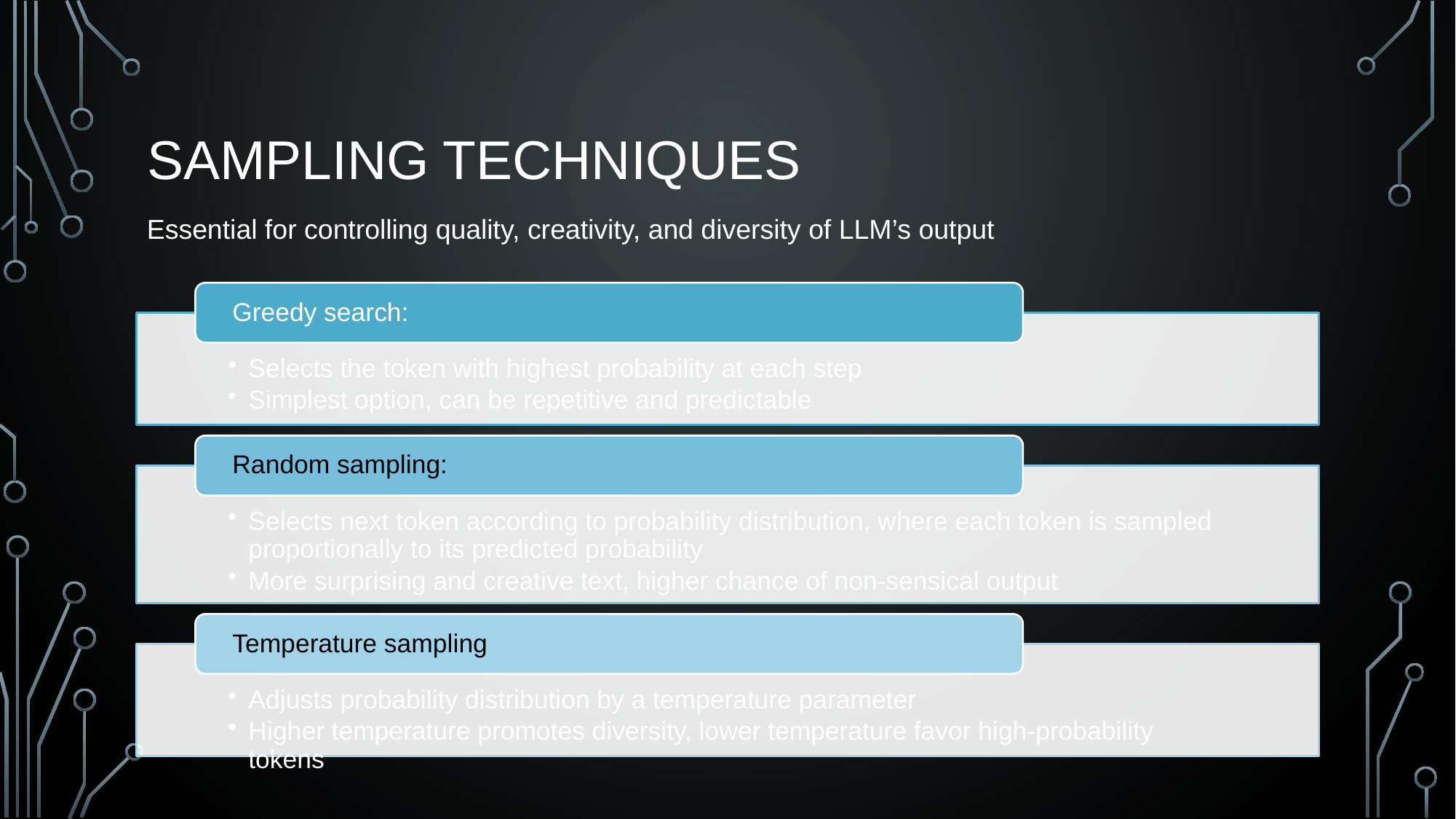

# Sampling techniques
Essential for controlling quality, creativity, and diversity of LLM’s output
Selects the token with highest probability at each step
Simplest option, can be repetitive and predictable
Greedy search:
Selects next token according to probability distribution, where each token is sampled proportionally to its predicted probability
More surprising and creative text, higher chance of non-sensical output
Random sampling:
Adjusts probability distribution by a temperature parameter
Higher temperature promotes diversity, lower temperature favor high-probability tokens
Temperature sampling